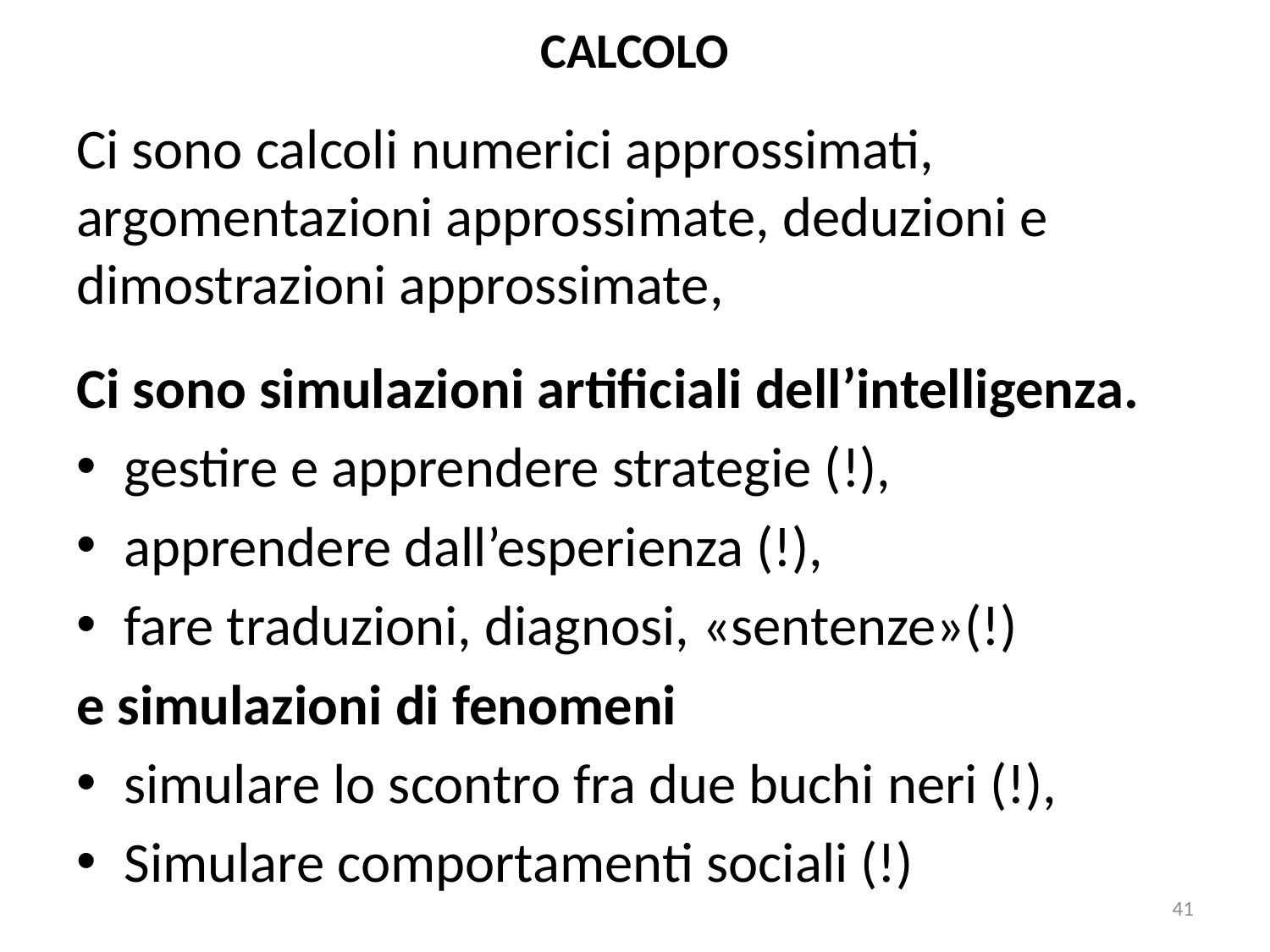

# CALCOLO
Ci sono calcoli numerici approssimati, argomentazioni approssimate, deduzioni e dimostrazioni approssimate,

Ci sono simulazioni artificiali dell’intelligenza.
gestire e apprendere strategie (!),
apprendere dall’esperienza (!),
fare traduzioni, diagnosi, «sentenze»(!)
e simulazioni di fenomeni
simulare lo scontro fra due buchi neri (!),
Simulare comportamenti sociali (!)

41